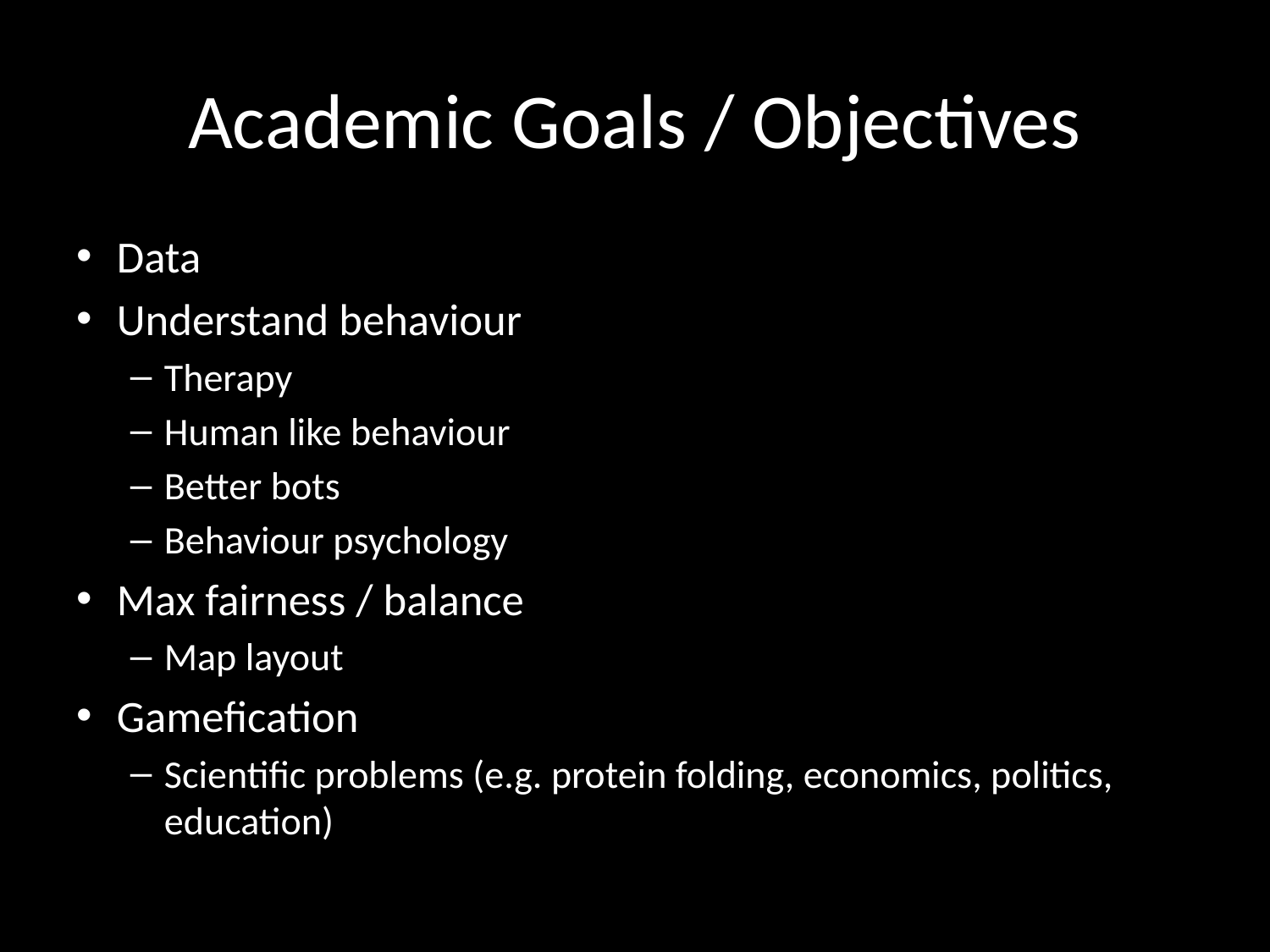

# Academic Goals / Objectives
Data
Understand behaviour
Therapy
Human like behaviour
Better bots
Behaviour psychology
Max fairness / balance
Map layout
Gamefication
Scientific problems (e.g. protein folding, economics, politics, education)